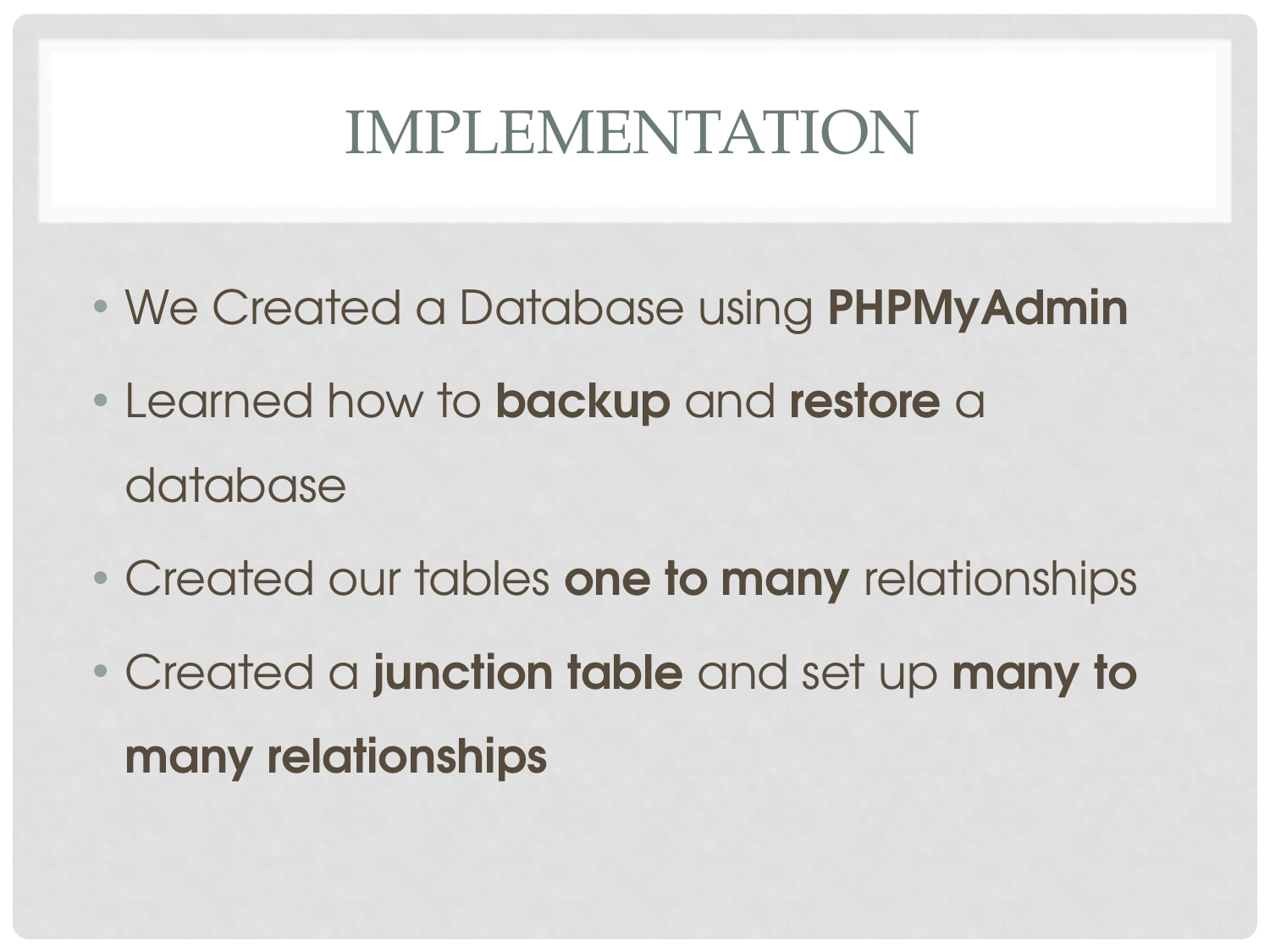

# Implementation
We Created a Database using PHPMyAdmin
Learned how to backup and restore a database
Created our tables one to many relationships
Created a junction table and set up many to many relationships